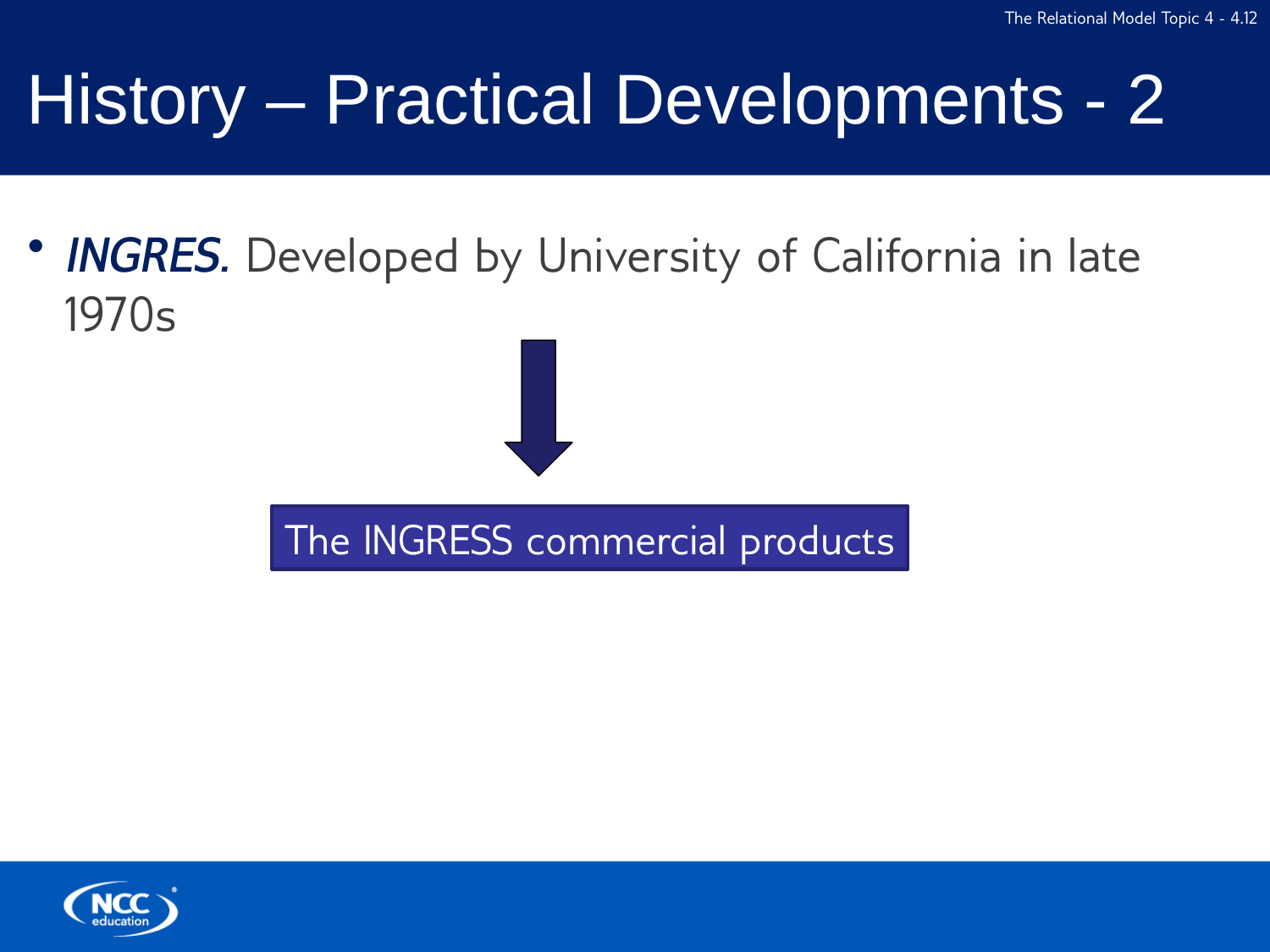

# History – Practical Developments - 2
INGRES. Developed by University of California in late 1970s

The INGRESS commercial products